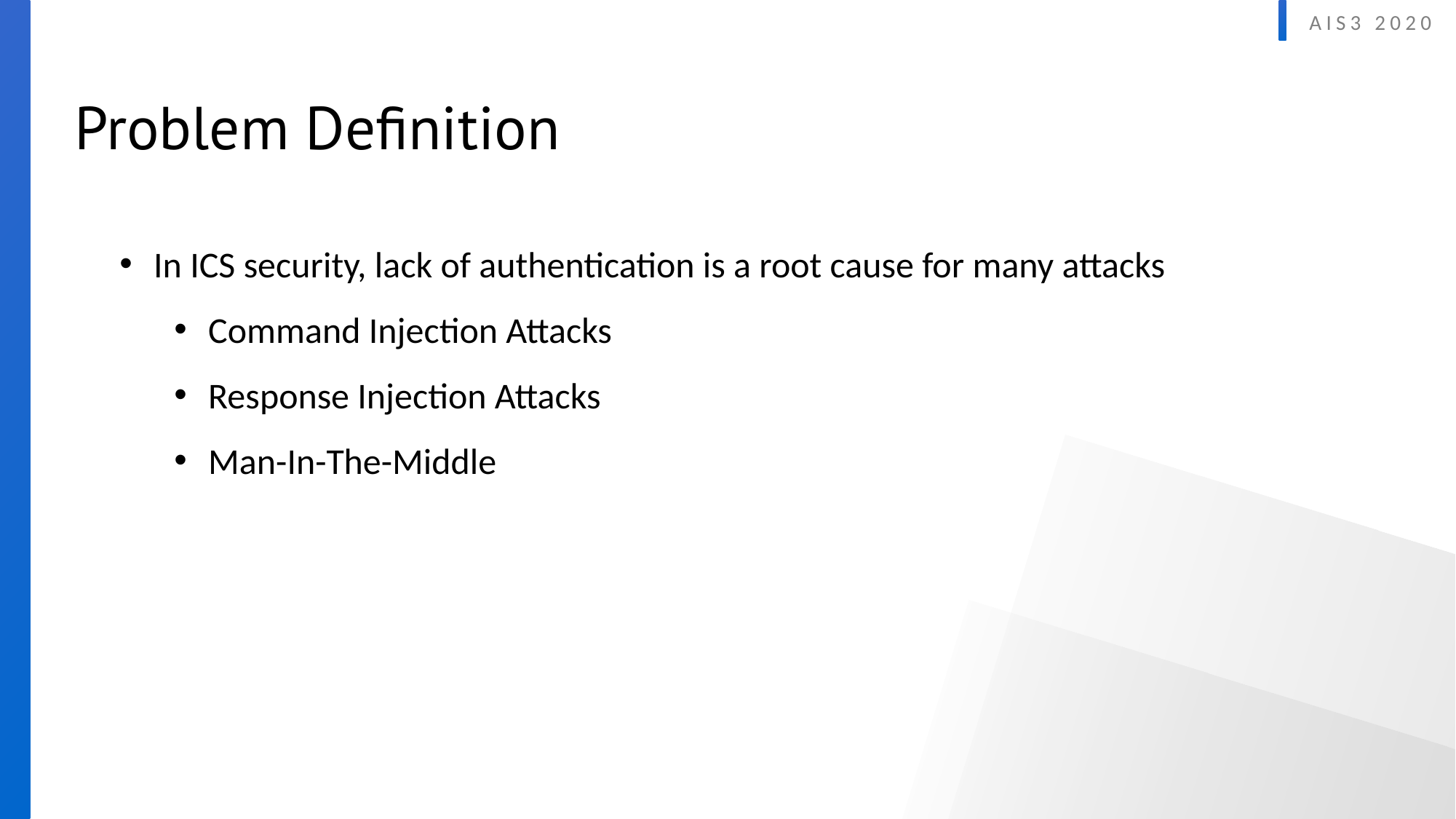

Problem Definition
In ICS security, lack of authentication is a root cause for many attacks
Command Injection Attacks
Response Injection Attacks
Man-In-The-Middle